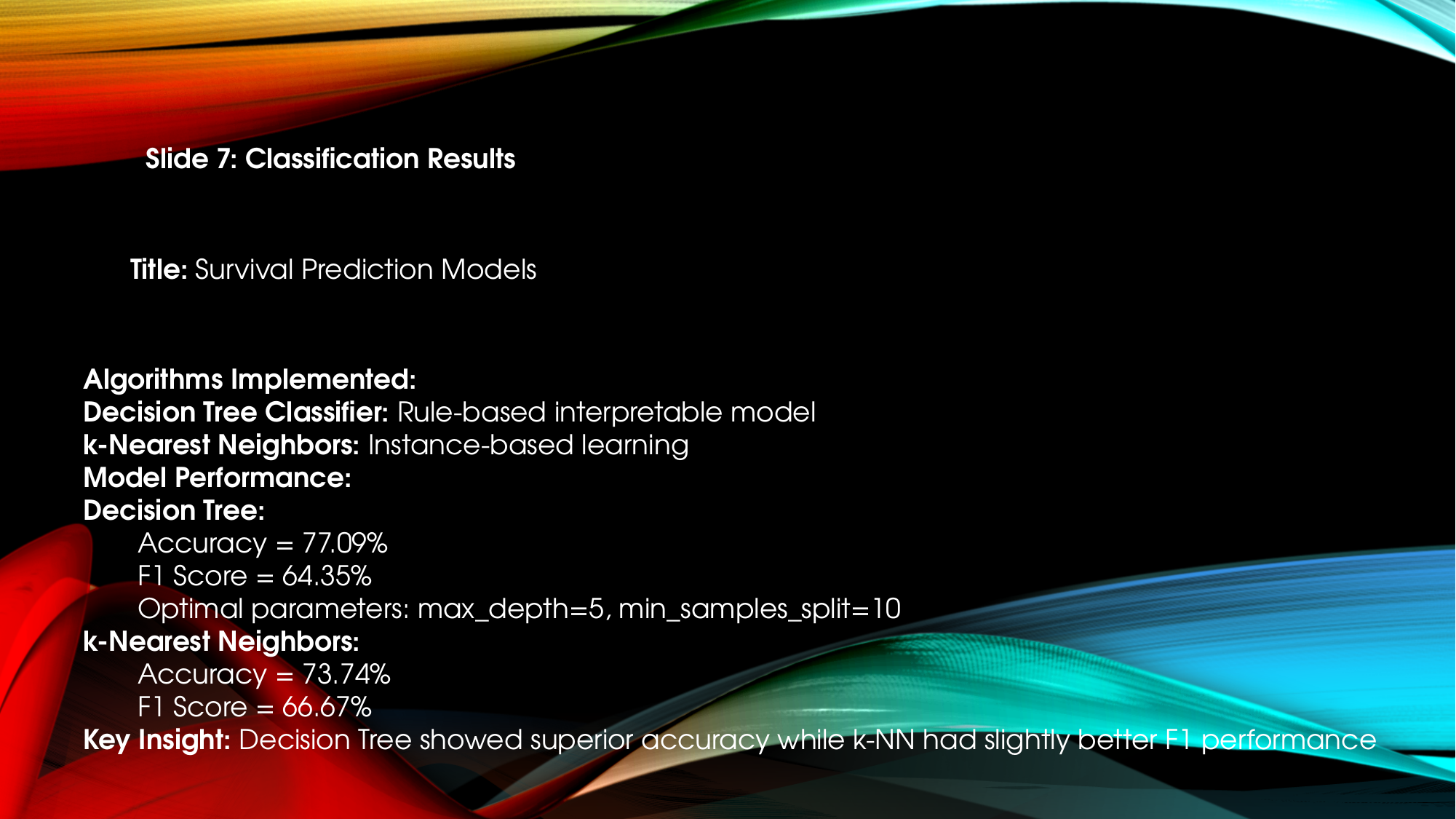

Slide 7: Classification Results

Title: Survival Prediction Models

Algorithms Implemented:
Decision Tree Classifier: Rule-based interpretable model
k-Nearest Neighbors: Instance-based learning
Model Performance:
Decision Tree:
Accuracy = 77.09%
F1 Score = 64.35%
Optimal parameters: max_depth=5, min_samples_split=10
k-Nearest Neighbors:
Accuracy = 73.74%
F1 Score = 66.67%
Key Insight: Decision Tree showed superior accuracy while k-NN had slightly better F1 performance